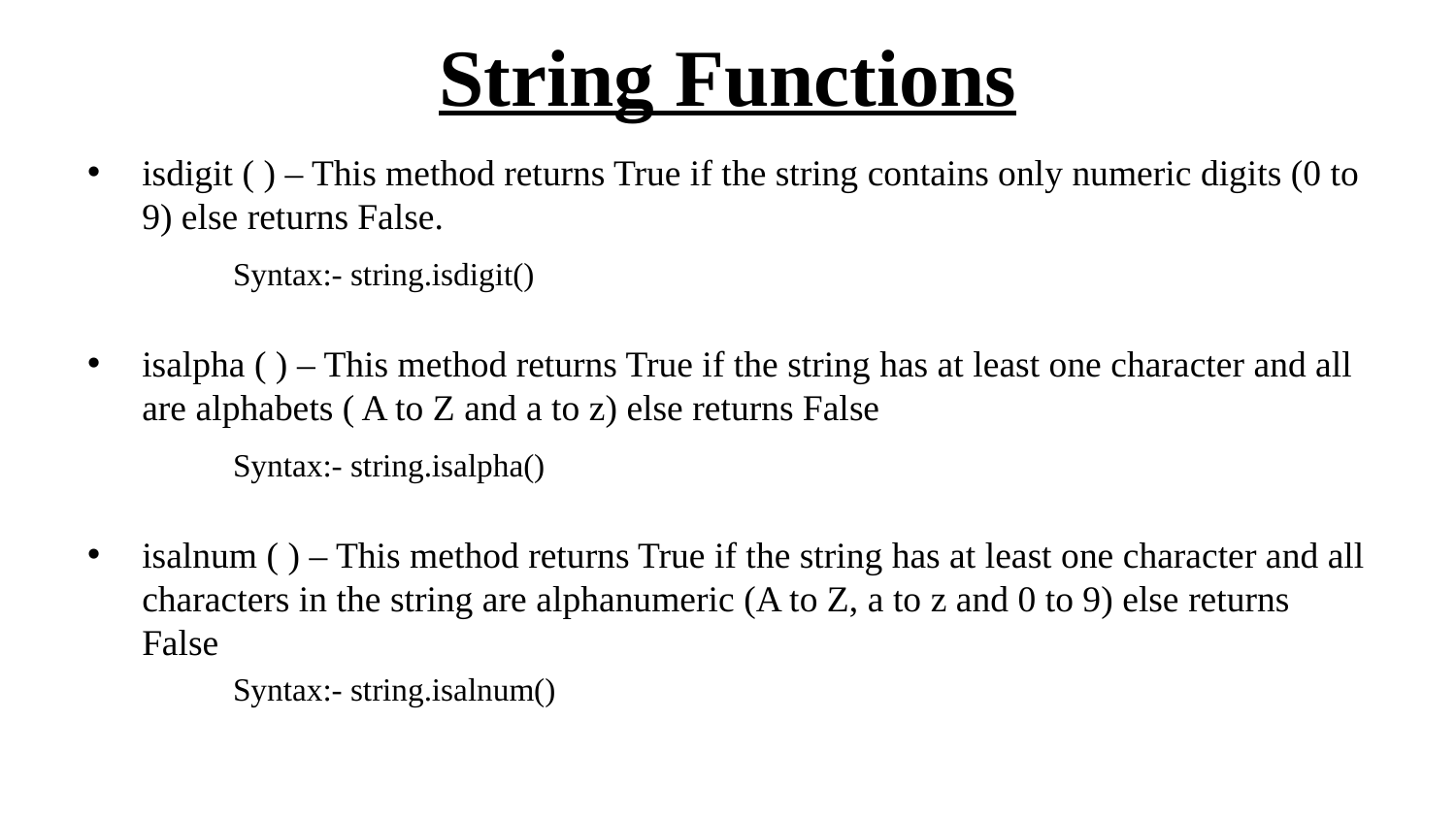

# String Functions
isdigit ( ) – This method returns True if the string contains only numeric digits (0 to 9) else returns False.
	Syntax:- string.isdigit()

isalpha ( ) – This method returns True if the string has at least one character and all are alphabets ( A to Z and a to z) else returns False
	Syntax:- string.isalpha()

isalnum ( ) – This method returns True if the string has at least one character and all characters in the string are alphanumeric (A to Z, a to z and 0 to 9) else returns False
	Syntax:- string.isalnum()